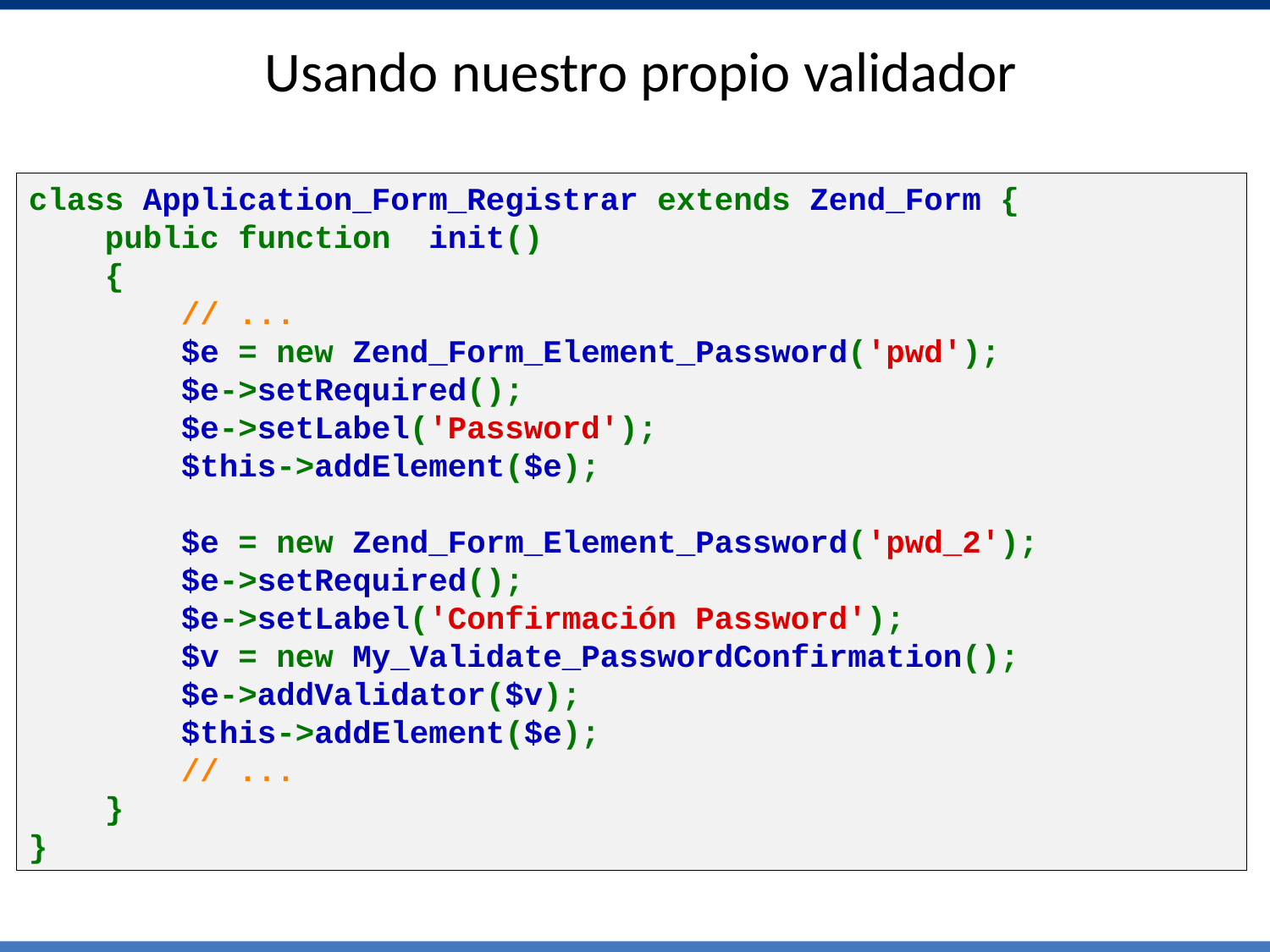

# Usando nuestro propio validador
class Application_Form_Registrar extends Zend_Form {
    public function  init()
    {
        // ...
        $e = new Zend_Form_Element_Password('pwd');
        $e->setRequired();
        $e->setLabel('Password');
        $this->addElement($e);
        $e = new Zend_Form_Element_Password('pwd_2');
        $e->setRequired();
        $e->setLabel('Confirmación Password');
        $v = new My_Validate_PasswordConfirmation();
        $e->addValidator($v);
        $this->addElement($e);
        // ...
    }
}